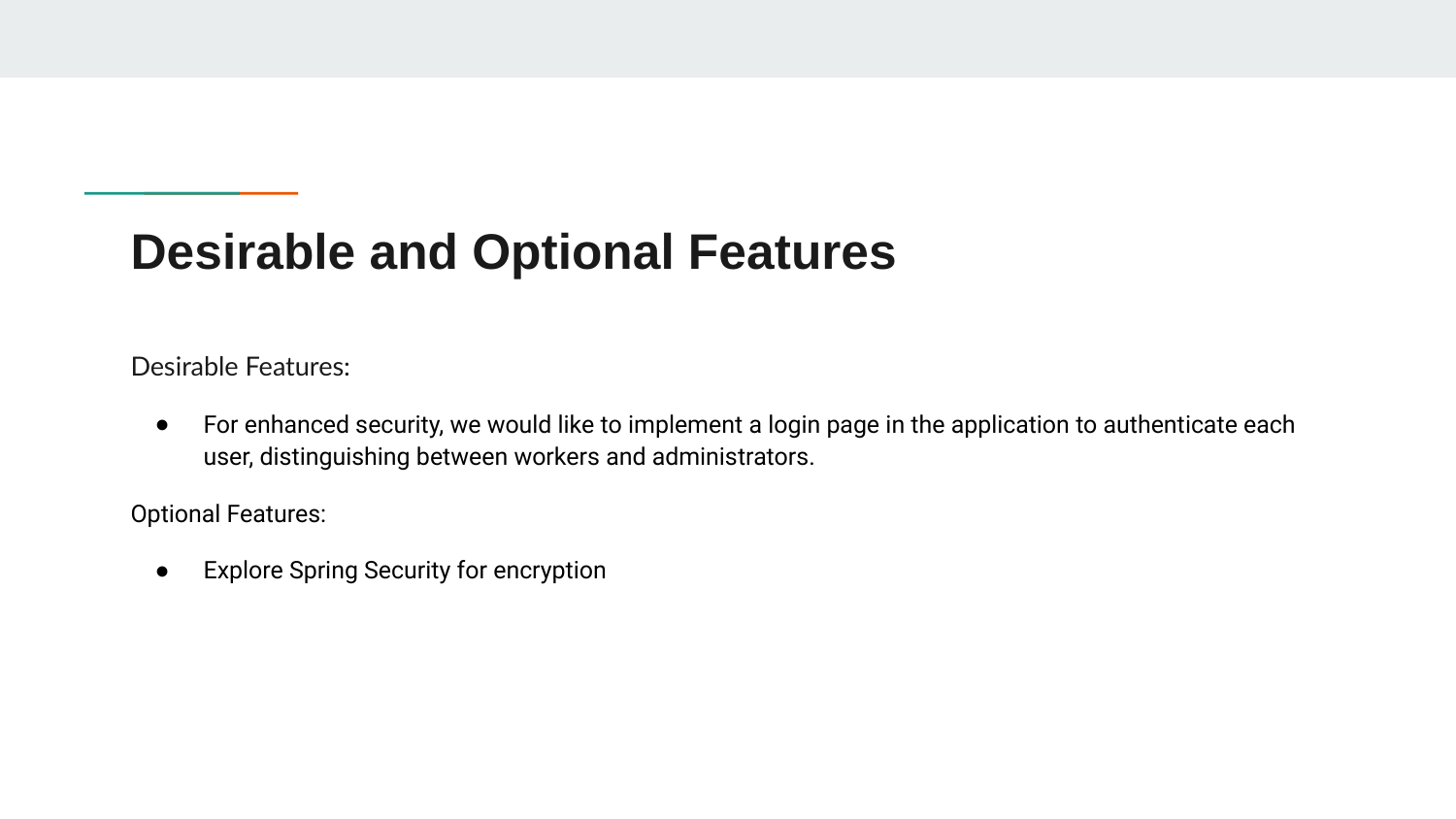

# Desirable and Optional Features
Desirable Features:
For enhanced security, we would like to implement a login page in the application to authenticate each user, distinguishing between workers and administrators.
Optional Features:
Explore Spring Security for encryption